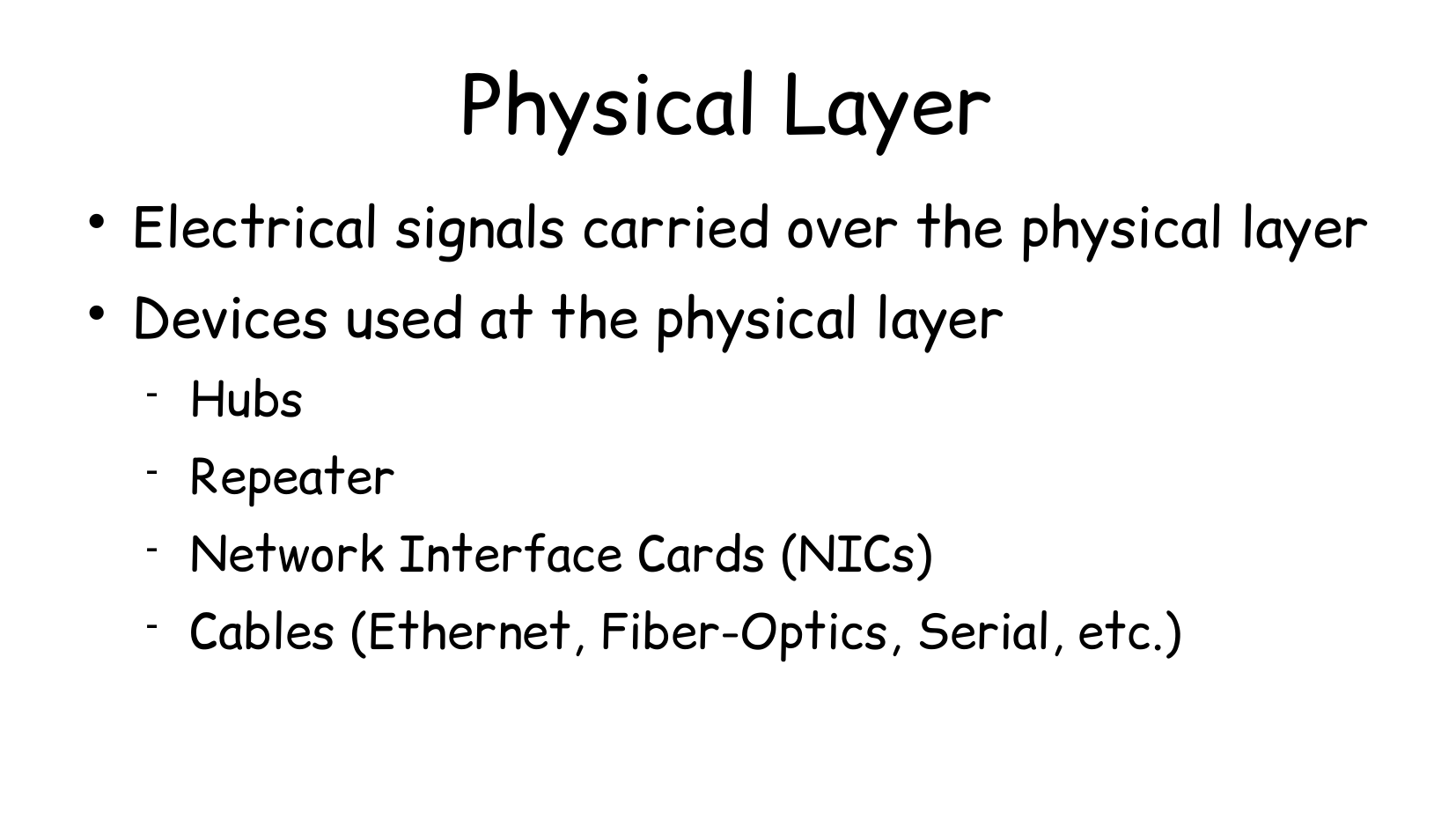

Physical Layer
Electrical signals carried over the physical layer
Devices used at the physical layer
Hubs
Repeater
Network Interface Cards (NICs)
Cables (Ethernet, Fiber-Optics, Serial, etc.)